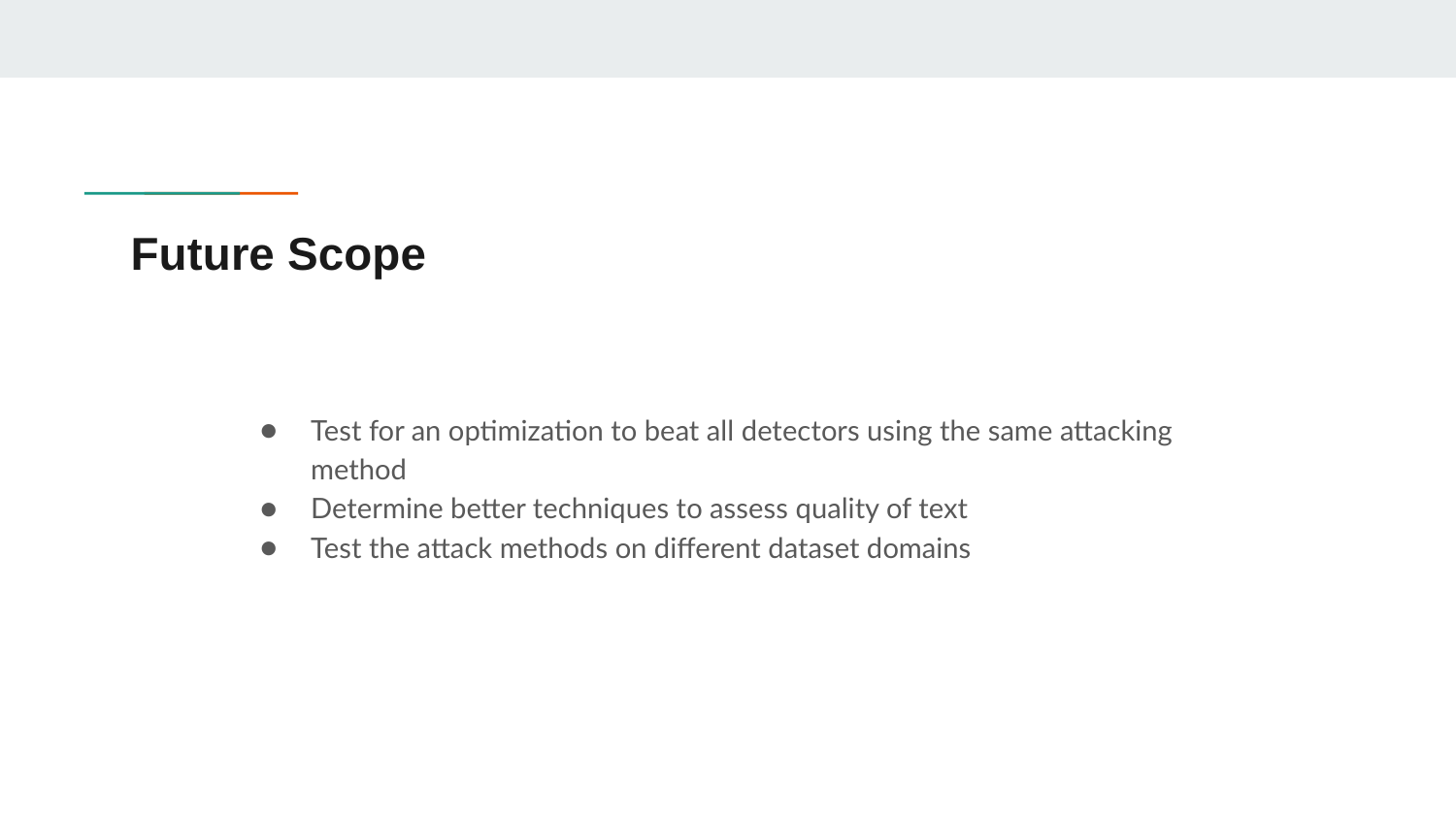

# Future Scope
Test for an optimization to beat all detectors using the same attacking method
Determine better techniques to assess quality of text
Test the attack methods on different dataset domains